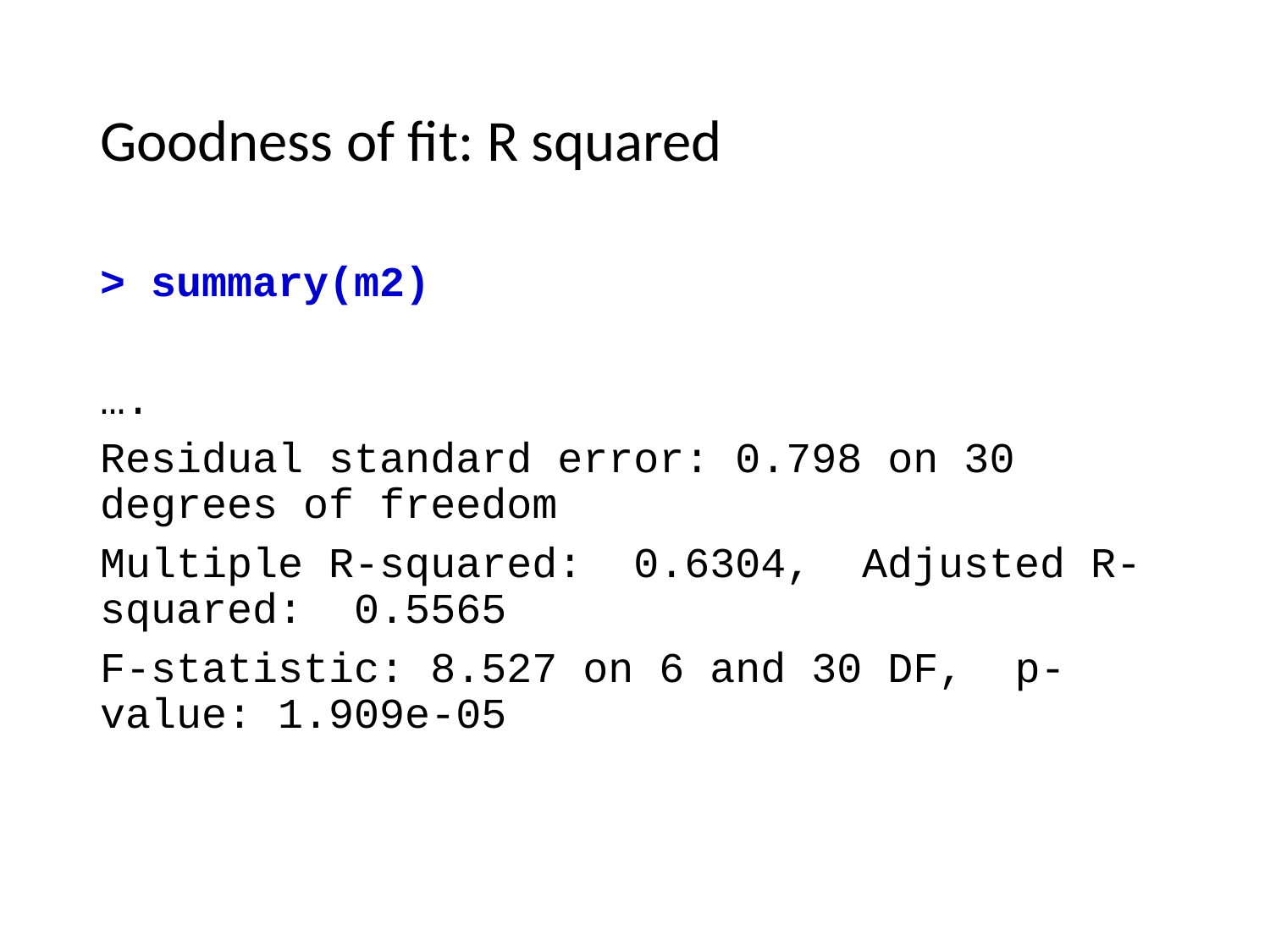

# Goodness of fit: R squared
> summary(m2)

….
Residual standard error: 0.798 on 30 degrees of freedom
Multiple R-squared:  0.6304,	Adjusted R-squared:  0.5565
F-statistic: 8.527 on 6 and 30 DF,  p-value: 1.909e-05